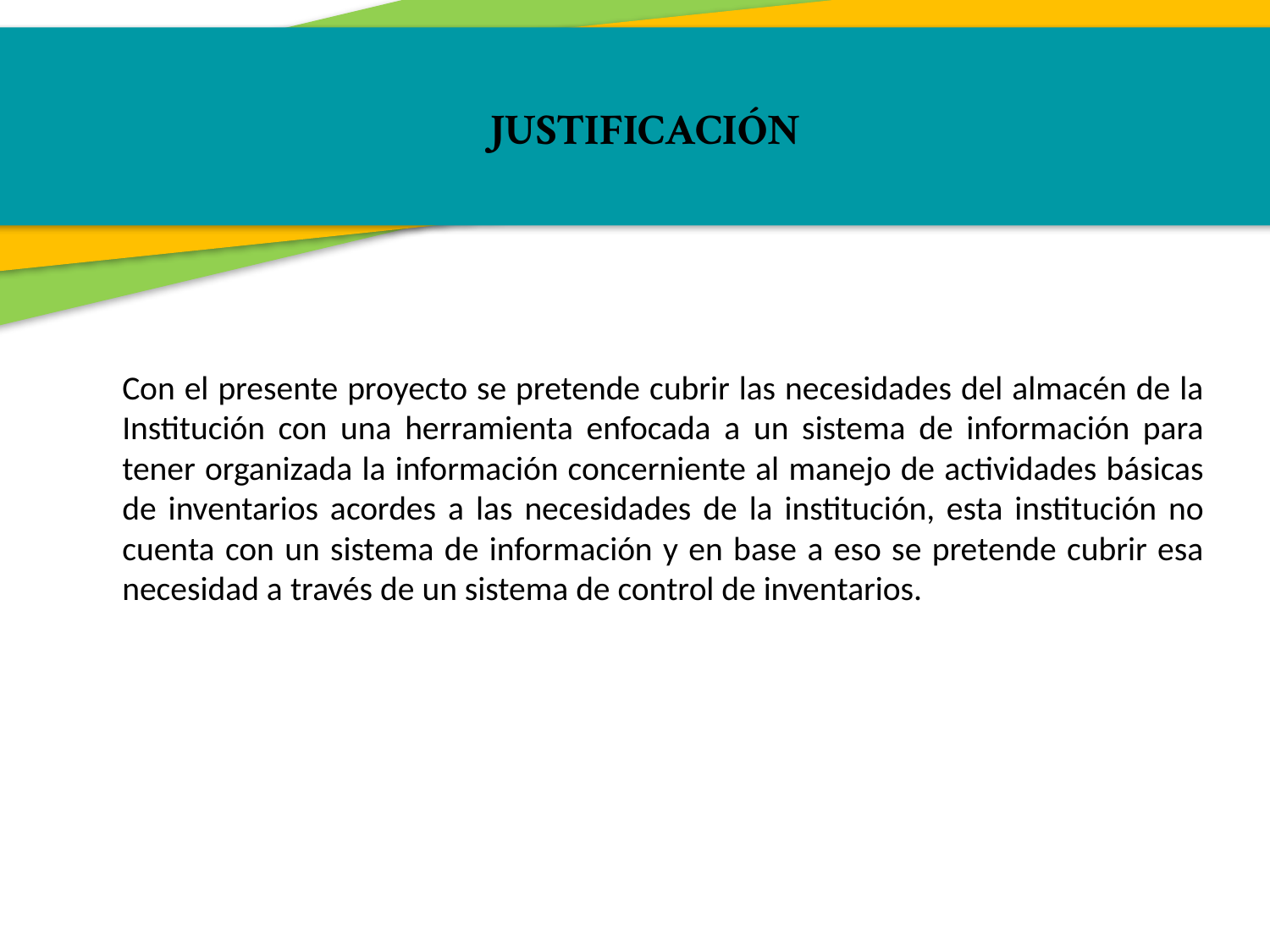

JUSTIFICACIÓN
Con el presente proyecto se pretende cubrir las necesidades del almacén de la Institución con una herramienta enfocada a un sistema de información para tener organizada la información concerniente al manejo de actividades básicas de inventarios acordes a las necesidades de la institución, esta institución no cuenta con un sistema de información y en base a eso se pretende cubrir esa necesidad a través de un sistema de control de inventarios.